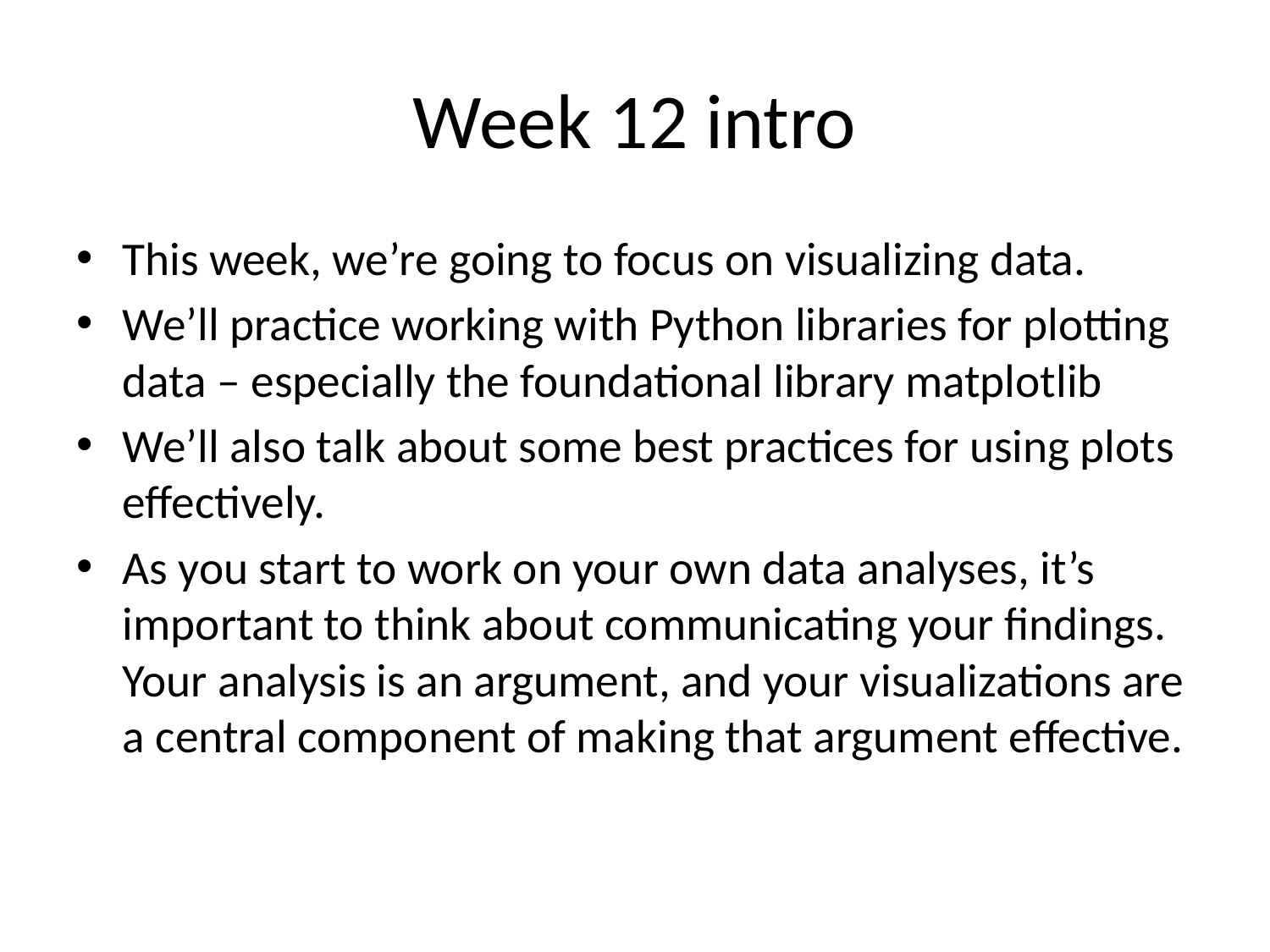

# Week 12 intro
This week, we’re going to focus on visualizing data.
We’ll practice working with Python libraries for plotting data – especially the foundational library matplotlib
We’ll also talk about some best practices for using plots effectively.
As you start to work on your own data analyses, it’s important to think about communicating your findings.  Your analysis is an argument, and your visualizations are a central component of making that argument effective.